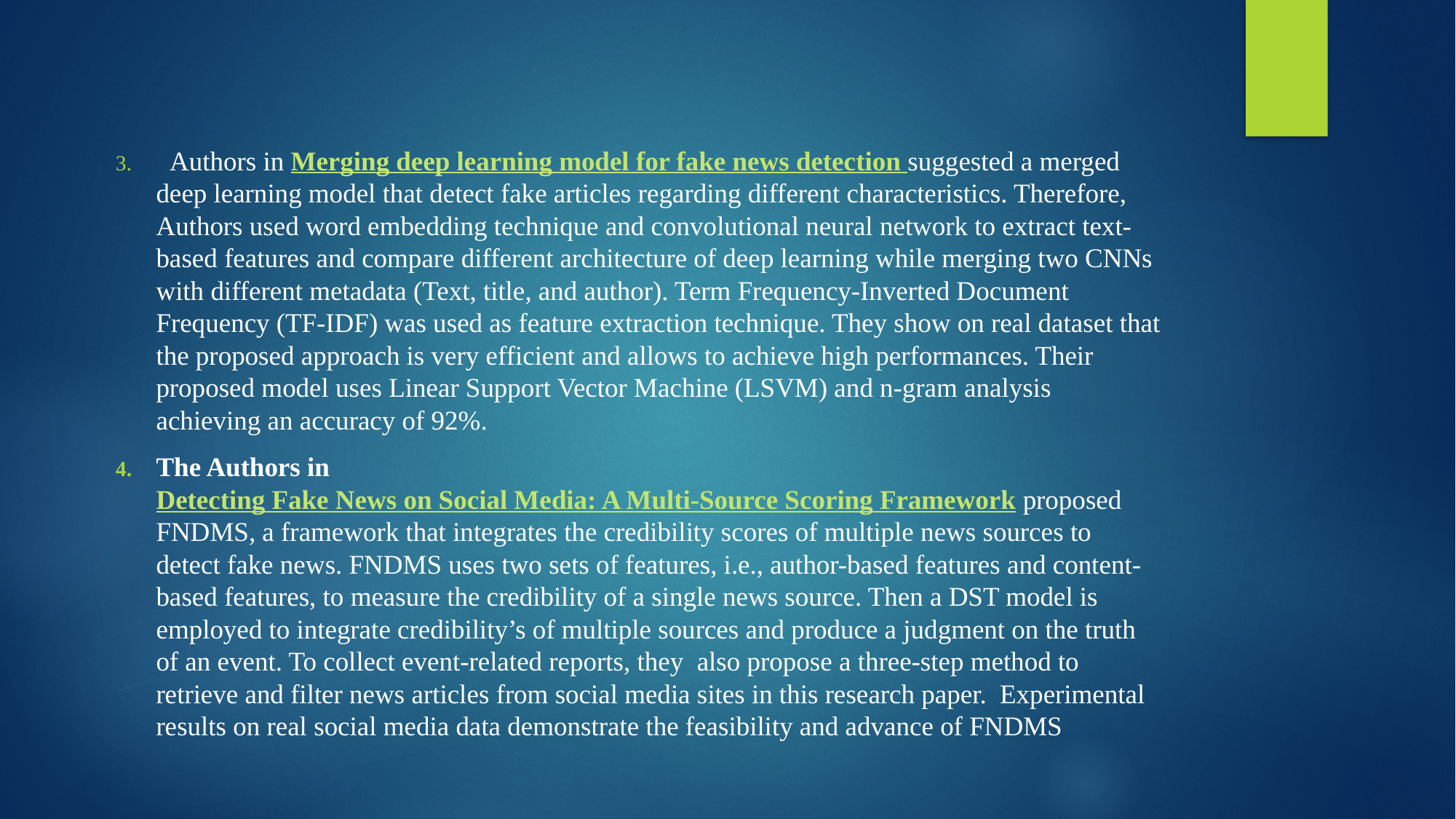

Authors in Merging deep learning model for fake news detection suggested a merged deep learning model that detect fake articles regarding different characteristics. Therefore, Authors used word embedding technique and convolutional neural network to extract text-based features and compare different architecture of deep learning while merging two CNNs with different metadata (Text, title, and author). Term Frequency-Inverted Document Frequency (TF-IDF) was used as feature extraction technique. They show on real dataset that the proposed approach is very efficient and allows to achieve high performances. Their proposed model uses Linear Support Vector Machine (LSVM) and n-gram analysis achieving an accuracy of 92%.
The Authors in Detecting Fake News on Social Media: A Multi-Source Scoring Framework proposed FNDMS, a framework that integrates the credibility scores of multiple news sources to detect fake news. FNDMS uses two sets of features, i.e., author-based features and content-based features, to measure the credibility of a single news source. Then a DST model is employed to integrate credibility’s of multiple sources and produce a judgment on the truth of an event. To collect event-related reports, they  also propose a three-step method to retrieve and filter news articles from social media sites in this research paper.  Experimental results on real social media data demonstrate the feasibility and advance of FNDMS